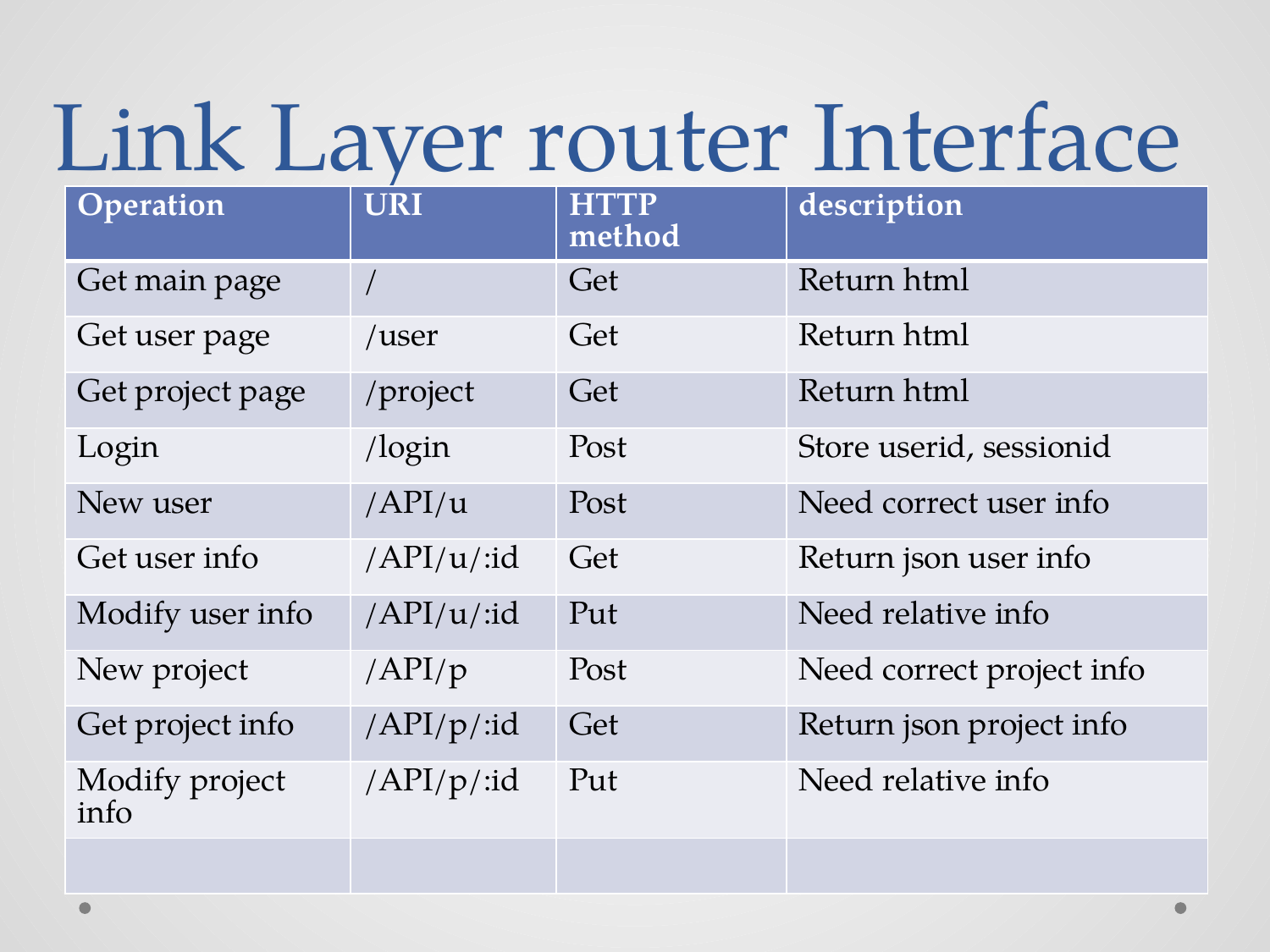

# Link Layer router Interface
| Operation | URI | HTTP method | description |
| --- | --- | --- | --- |
| Get main page | / | Get | Return html |
| Get user page | /user | Get | Return html |
| Get project page | /project | Get | Return html |
| Login | /login | Post | Store userid, sessionid |
| New user | /API/u | Post | Need correct user info |
| Get user info | /API/u/:id | Get | Return json user info |
| Modify user info | /API/u/:id | Put | Need relative info |
| New project | /API/p | Post | Need correct project info |
| Get project info | /API/p/:id | Get | Return json project info |
| Modify project info | /API/p/:id | Put | Need relative info |
|  |  |  |  |